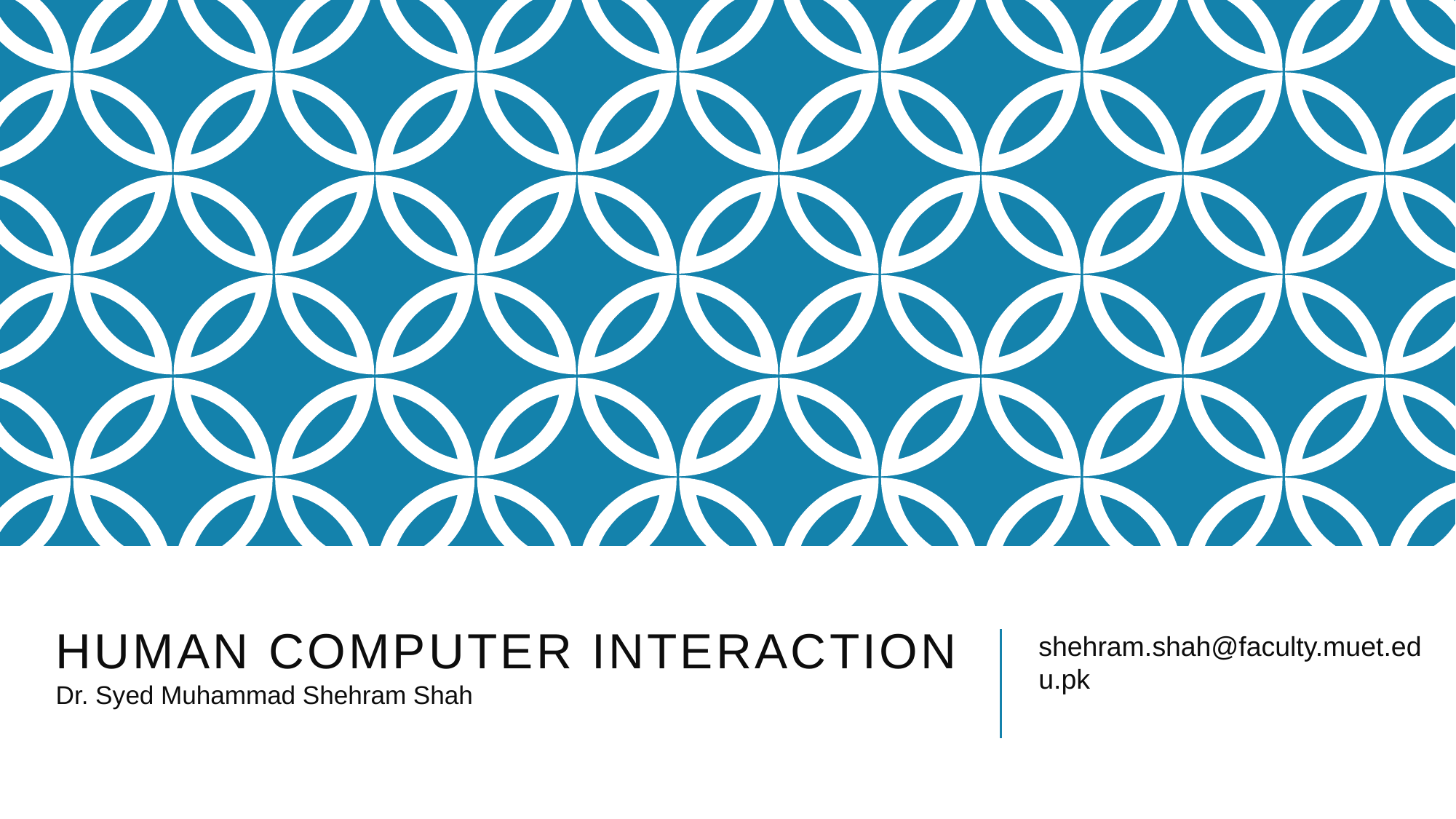

# Human computer Interaction Dr. Syed Muhammad Shehram Shah
shehram.shah@faculty.muet.edu.pk